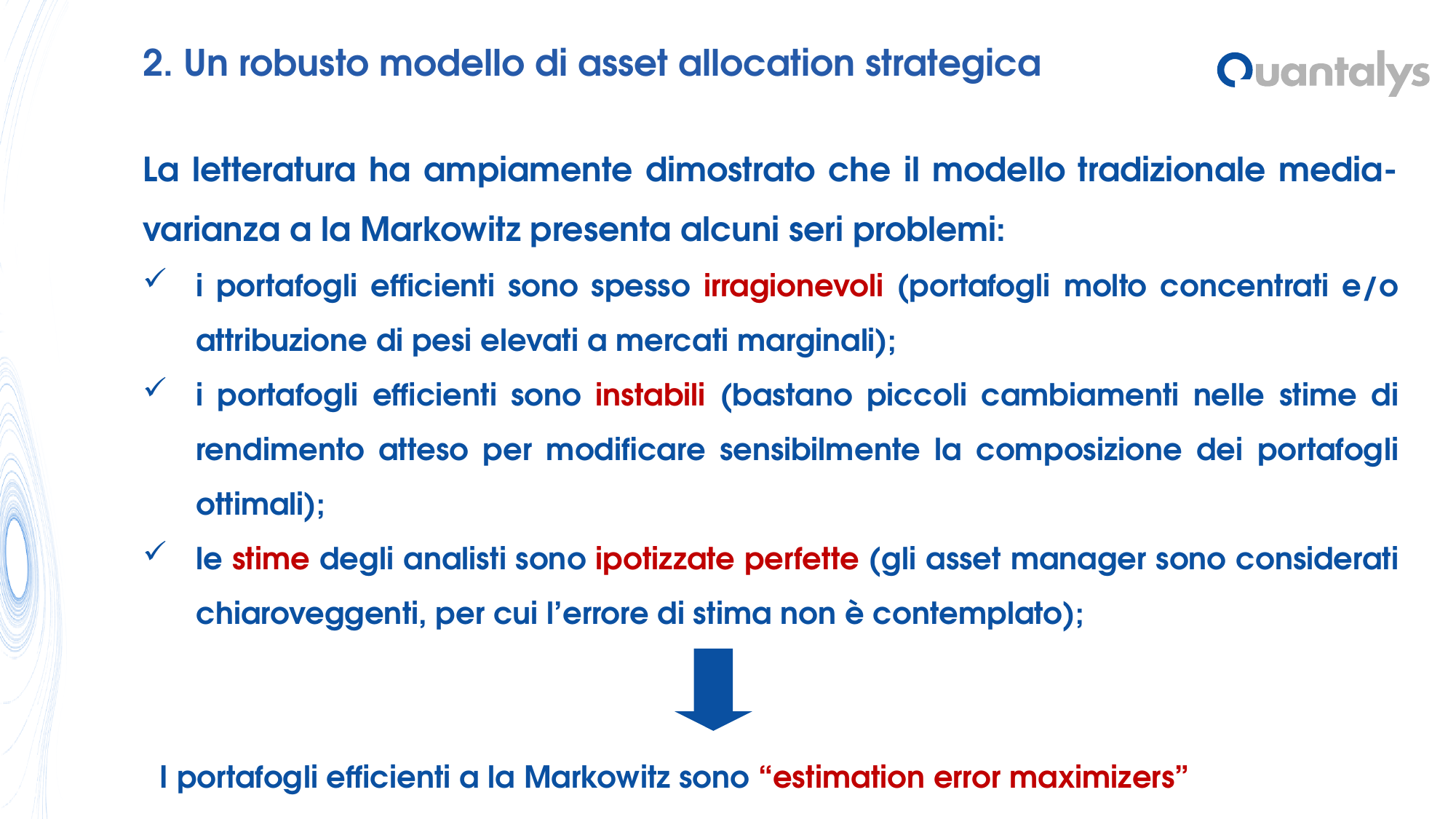

# 2. Un robusto modello di asset allocation strategica
La letteratura ha ampiamente dimostrato che il modello tradizionale media-varianza a la Markowitz presenta alcuni seri problemi:
i portafogli efficienti sono spesso irragionevoli (portafogli molto concentrati e/o attribuzione di pesi elevati a mercati marginali);
i portafogli efficienti sono instabili (bastano piccoli cambiamenti nelle stime di rendimento atteso per modificare sensibilmente la composizione dei portafogli ottimali);
le stime degli analisti sono ipotizzate perfette (gli asset manager sono considerati chiaroveggenti, per cui l’errore di stima non è contemplato);

  I portafogli efficienti a la Markowitz sono “estimation error maximizers”